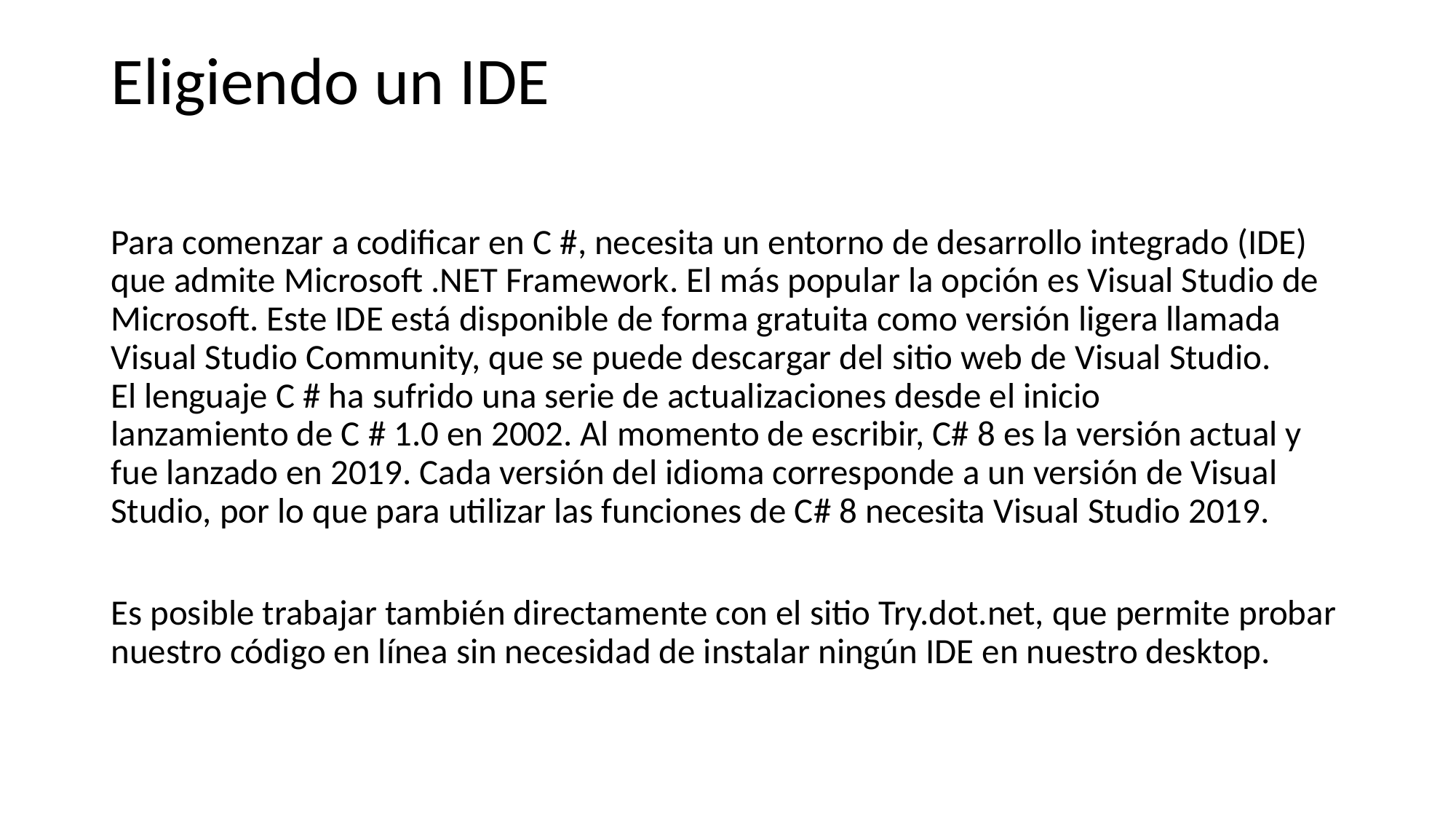

# Eligiendo un IDE
Para comenzar a codificar en C #, necesita un entorno de desarrollo integrado (IDE) que admite Microsoft .NET Framework. El más popular la opción es Visual Studio de Microsoft. Este IDE está disponible de forma gratuita como versión ligera llamada Visual Studio Community, que se puede descargar del sitio web de Visual Studio.
El lenguaje C # ha sufrido una serie de actualizaciones desde el inicio
lanzamiento de C # 1.0 en 2002. Al momento de escribir, C# 8 es la versión actual y fue lanzado en 2019. Cada versión del idioma corresponde a un versión de Visual Studio, por lo que para utilizar las funciones de C# 8 necesita Visual Studio 2019.

Es posible trabajar también directamente con el sitio Try.dot.net, que permite probar nuestro código en línea sin necesidad de instalar ningún IDE en nuestro desktop.